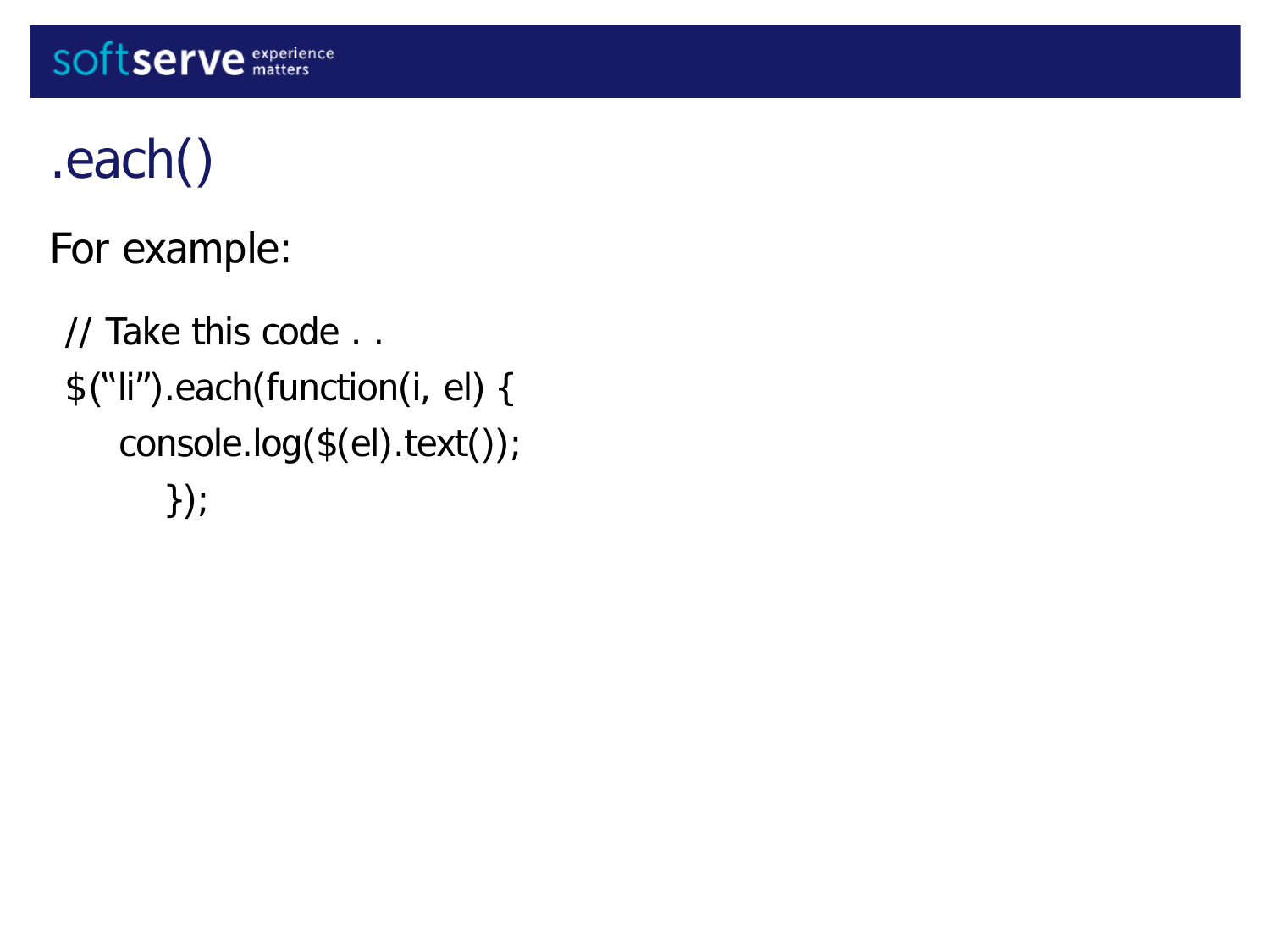

.each()

For example:

// Take this code . .
$(“li”).each(function(i, el) {
		  console.log($(el).text());
	      });